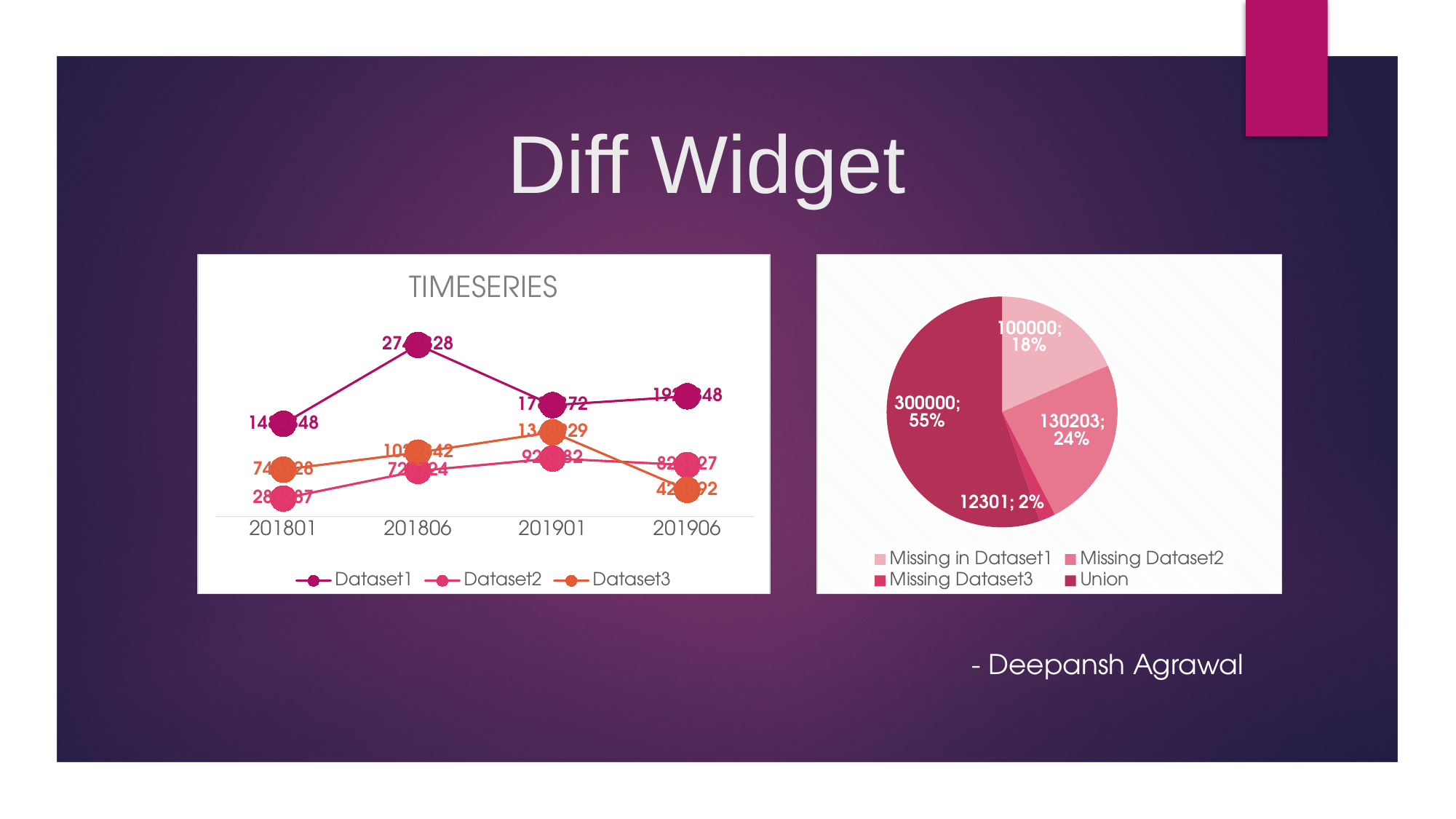

# Diff Widget

### Chart: TIMESERIES

| Category | Dataset1 | Dataset2 | Dataset3 |
|---|---|---|---|
| 201801 | 1484848.0 | 287287.0 | 748728.0 |
| 201806 | 2748828.0 | 728724.0 | 1022842.0 |
| 201901 | 1782872.0 | 928482.0 | 1348929.0 |
| 201906 | 1924848.0 | 823827.0 | 424892.0 |

### Chart

| Category | Count of keys |
|---|---|
| Missing in Dataset1 | 100000.0 |
| Missing Dataset2 | 130203.0 |
| Missing Dataset3 | 12301.0 |
| Union | 300000.0 |
- Deepansh Agrawal